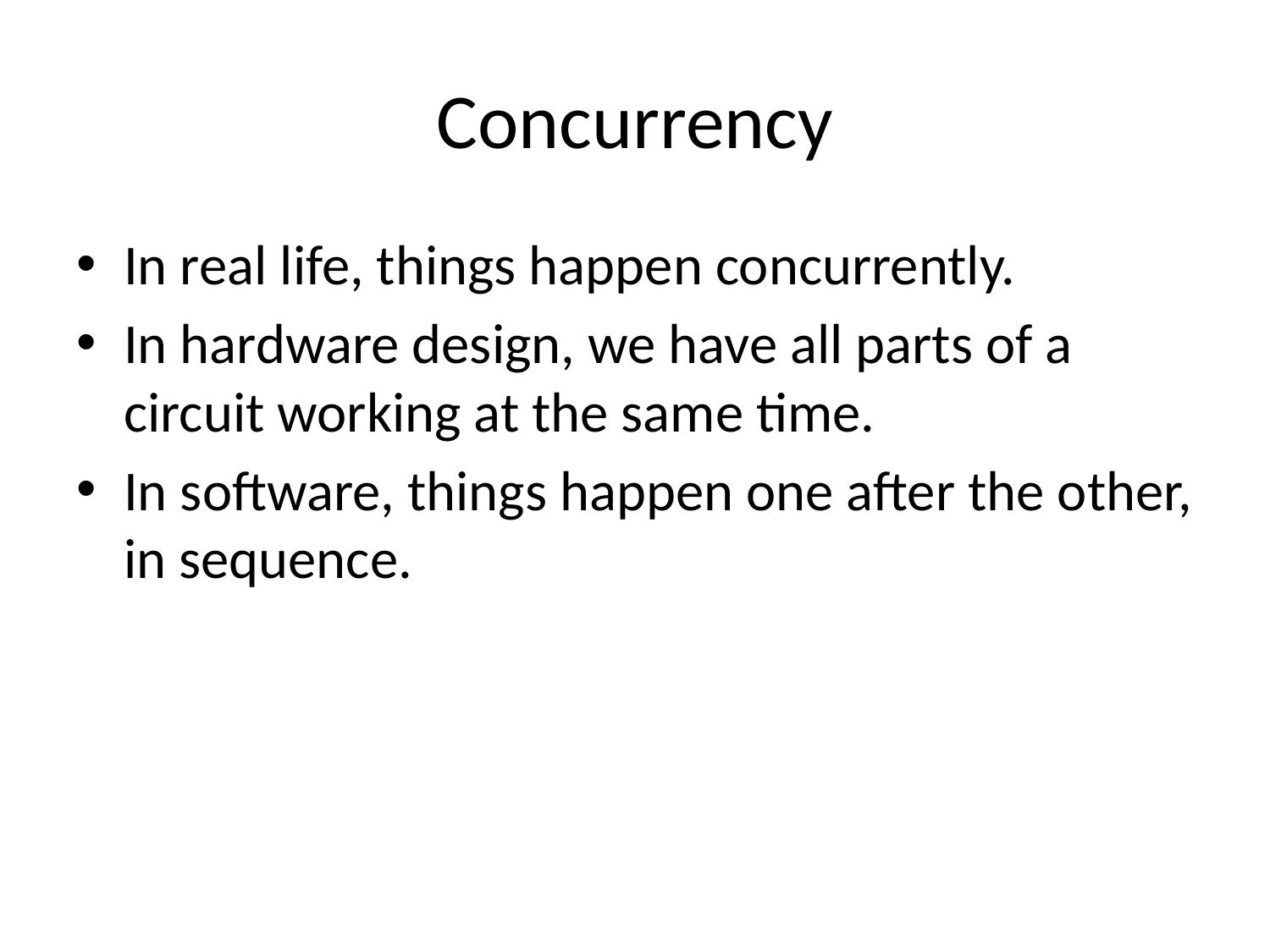

# Concurrency
In real life, things happen concurrently.
In hardware design, we have all parts of a circuit working at the same time.
In software, things happen one after the other, in sequence.